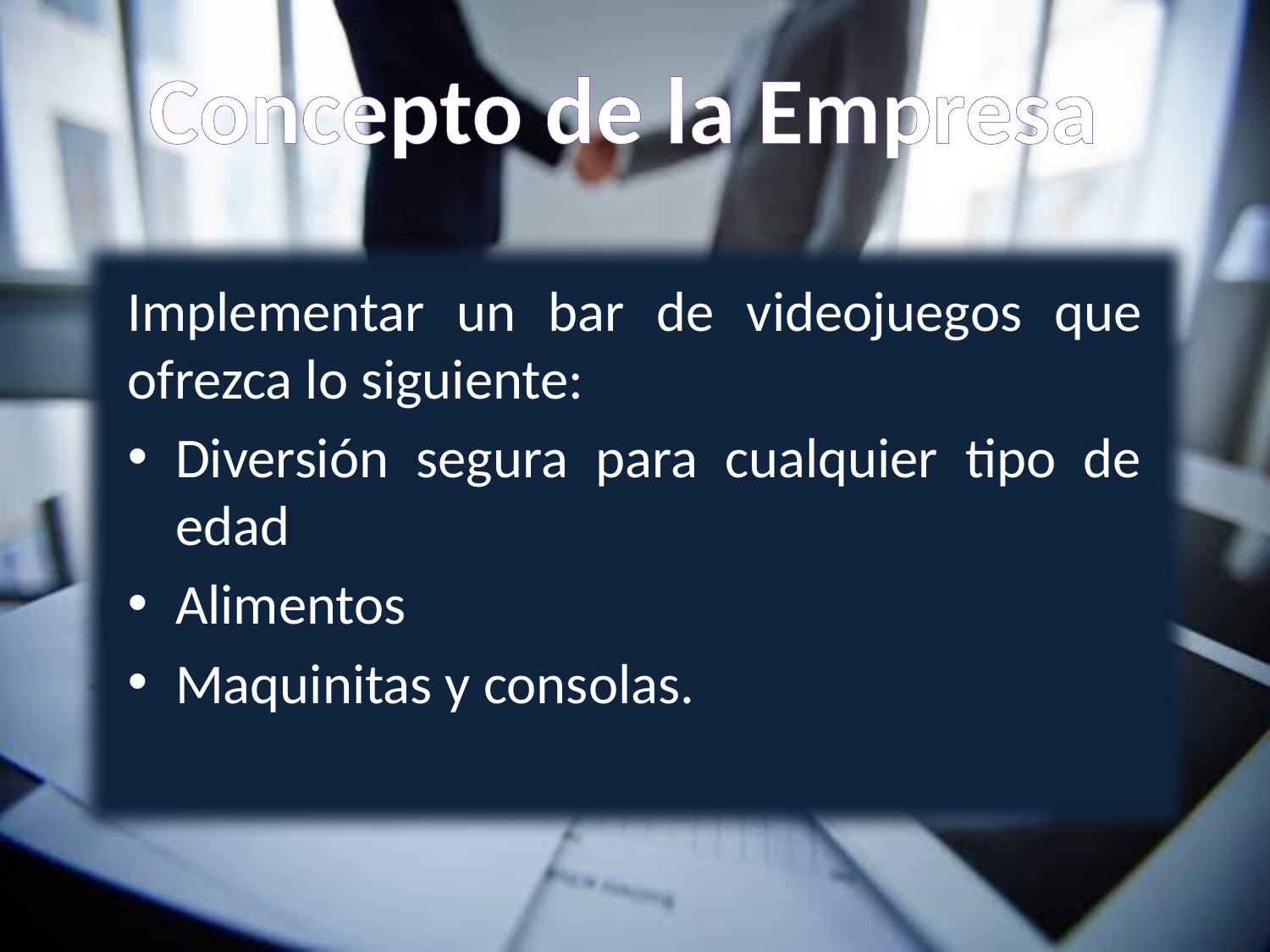

# Concepto de la Empresa

Implementar un bar de videojuegos que ofrezca lo siguiente:
Diversión segura para cualquier tipo de edad
Alimentos
Maquinitas y consolas.